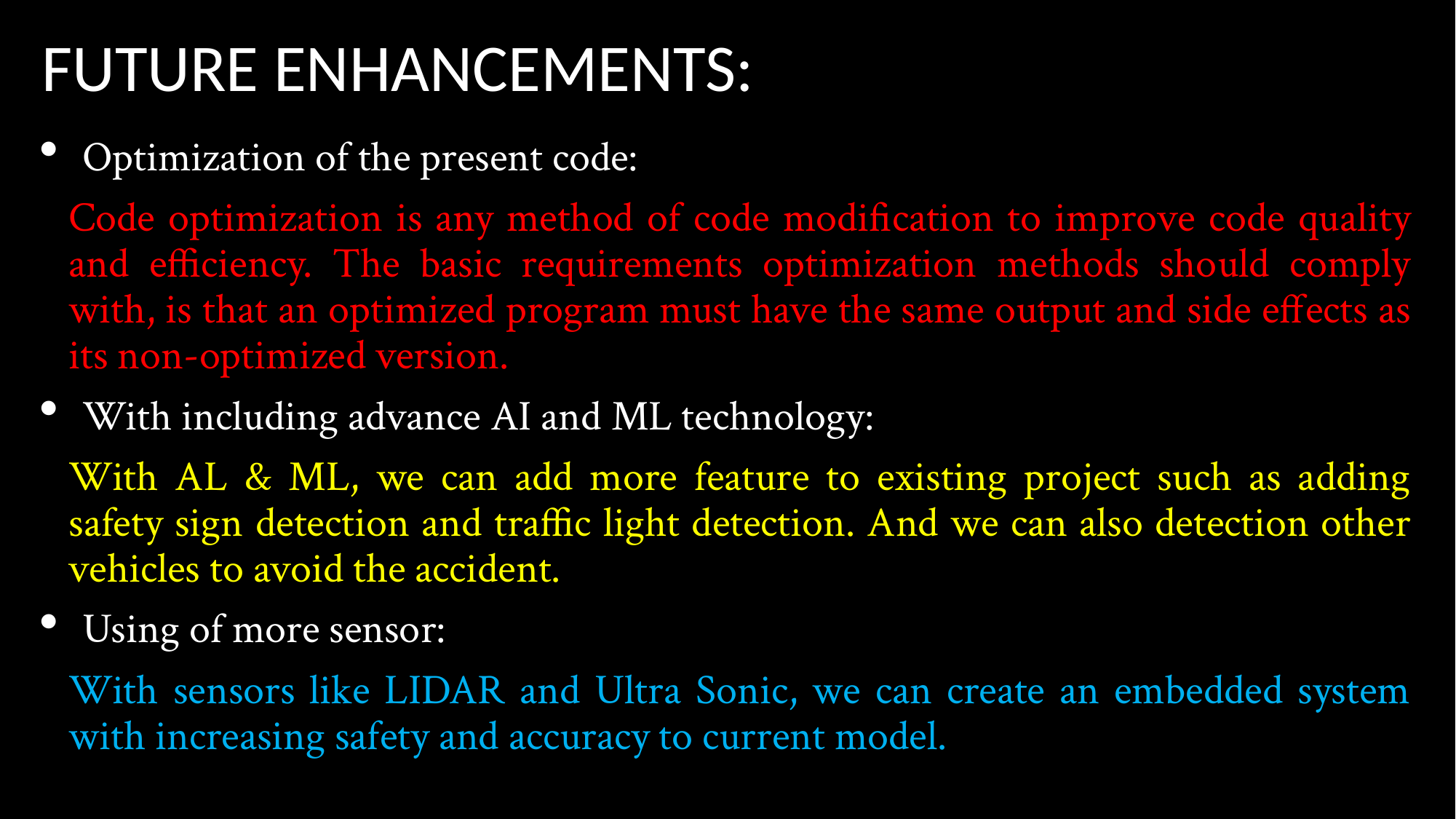

# FUTURE ENHANCEMENTS:
Optimization of the present code:
Code optimization is any method of code modification to improve code quality and efficiency. The basic requirements optimization methods should comply with, is that an optimized program must have the same output and side effects as its non-optimized version.
With including advance AI and ML technology:
With AL & ML, we can add more feature to existing project such as adding safety sign detection and traffic light detection. And we can also detection other vehicles to avoid the accident.
Using of more sensor:
With sensors like LIDAR and Ultra Sonic, we can create an embedded system with increasing safety and accuracy to current model.